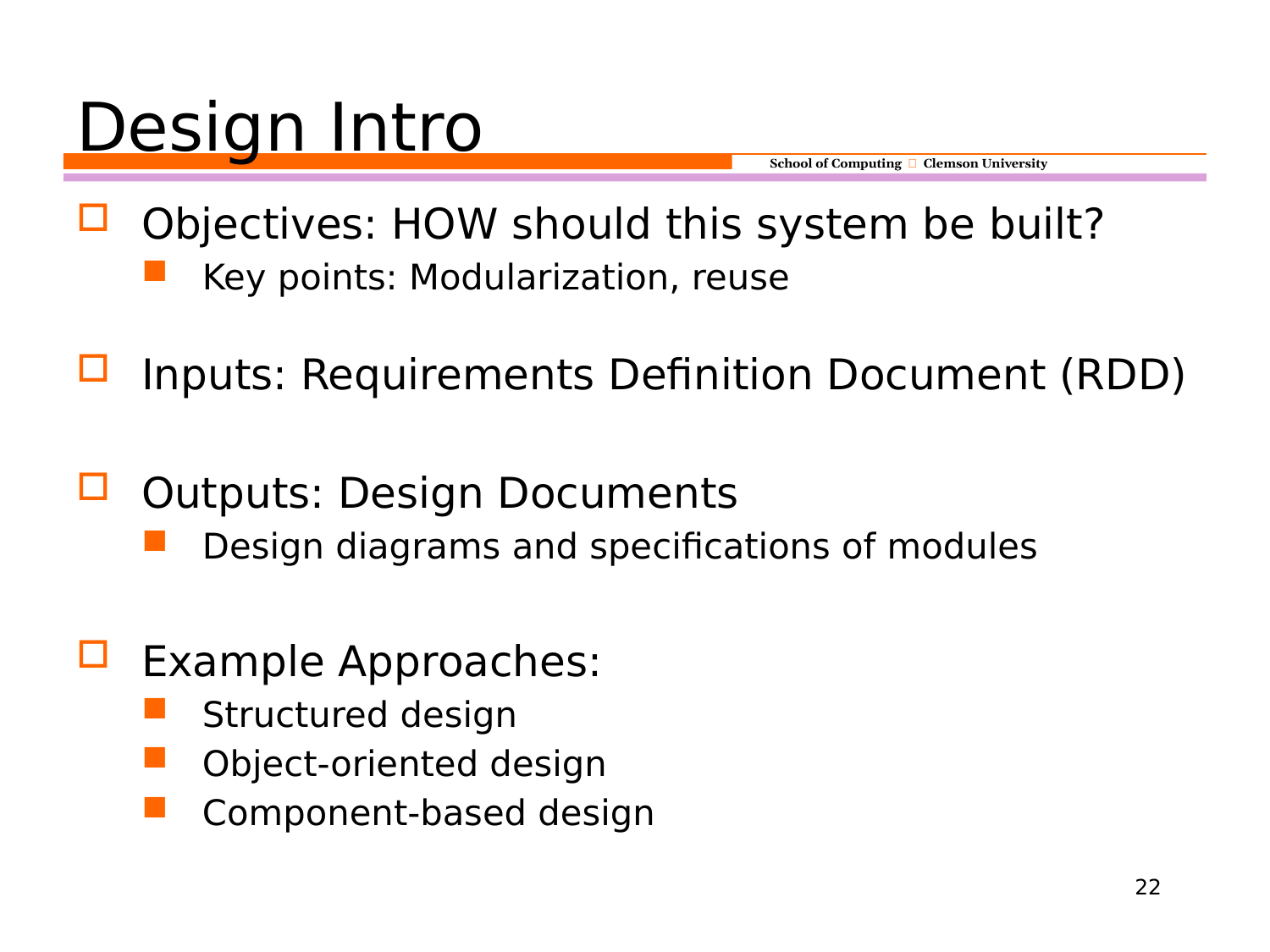

# Design Intro
Objectives: HOW should this system be built?
Key points: Modularization, reuse
Inputs: Requirements Definition Document (RDD)

Outputs: Design Documents
Design diagrams and specifications of modules

Example Approaches:
Structured design
Object-oriented design
Component-based design

22